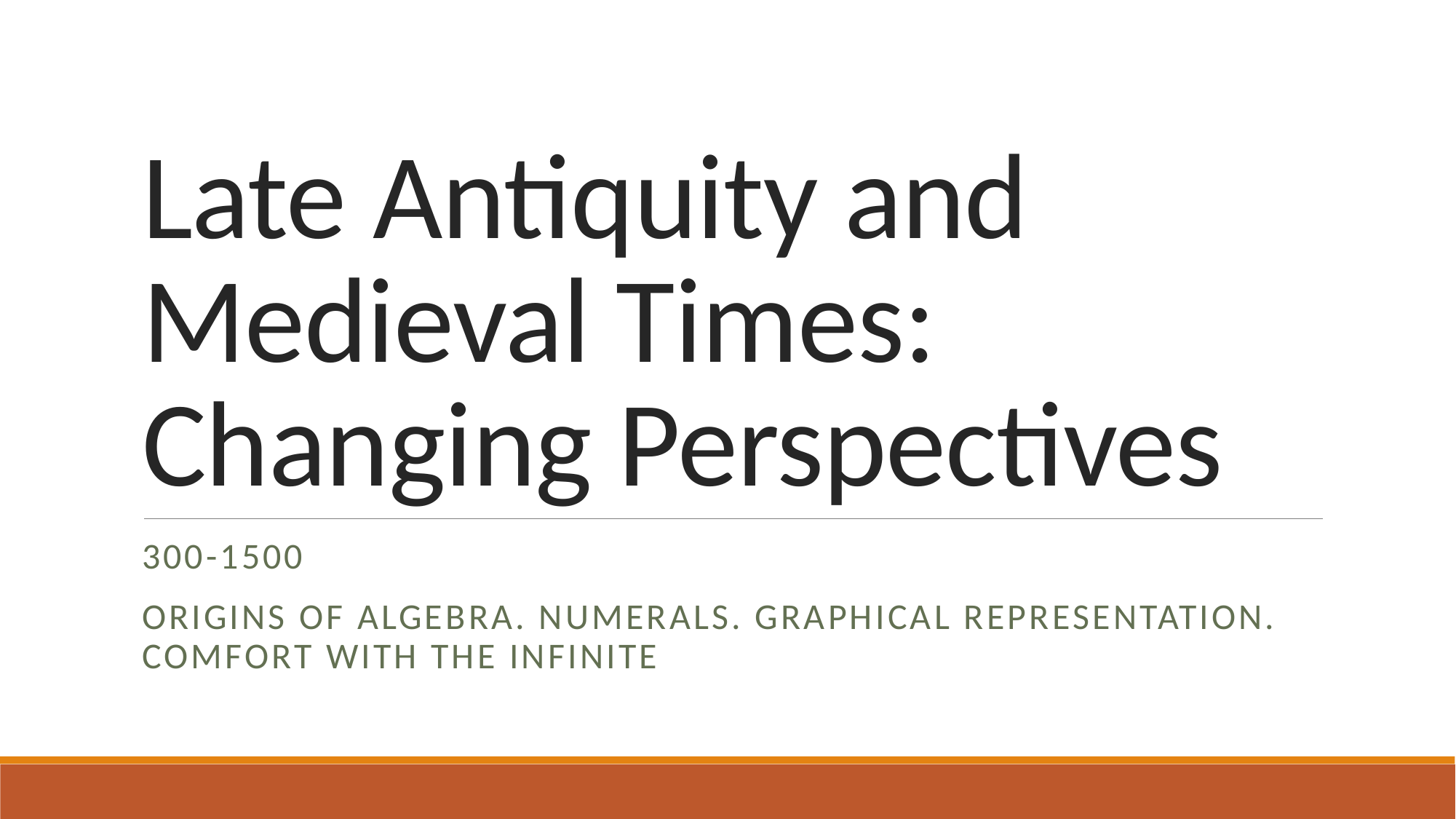

# Late Antiquity and Medieval Times: Changing Perspectives
300-1500
Origins of algebra. Numerals. Graphical Representation. Comfort with the infinite